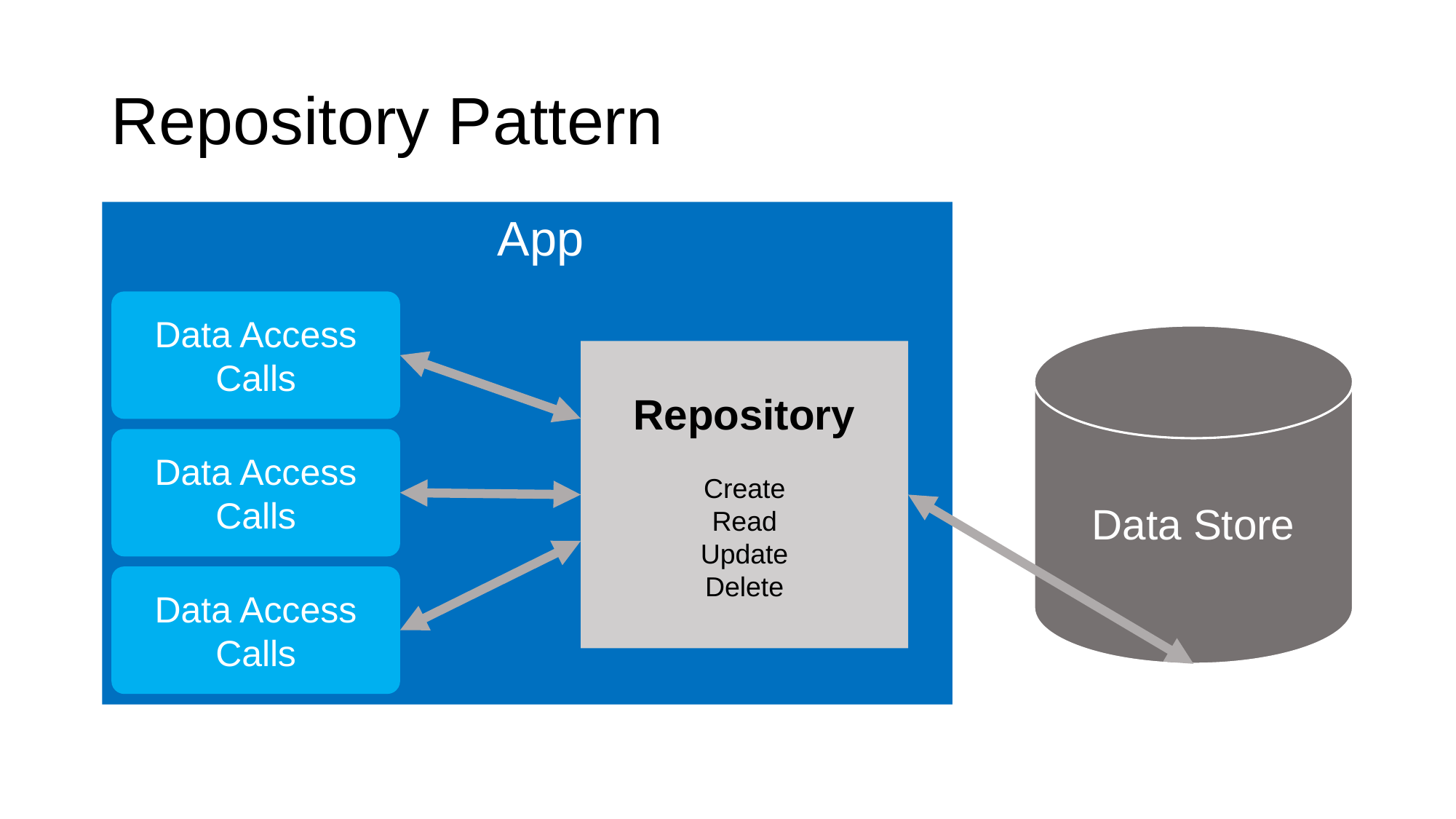

# Repository Pattern
  App
Data Access Calls
Repository
Create
Read
Update
Delete
Data Access Calls
Data Access Calls
Data Store